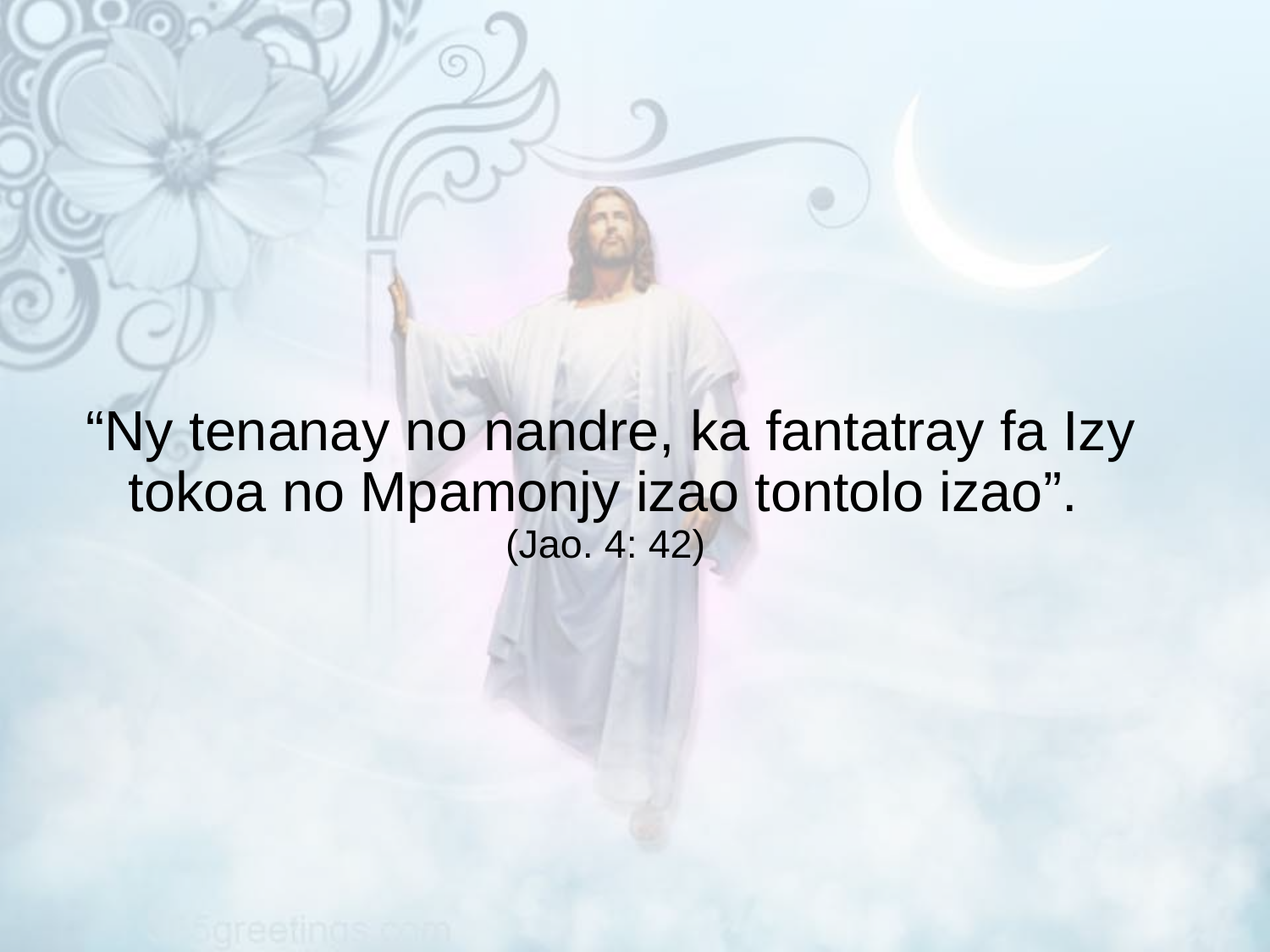

“Ny tenanay no nandre, ka fantatray fa Izy tokoa no Mpamonjy izao tontolo izao”.
(Jao. 4: 42)